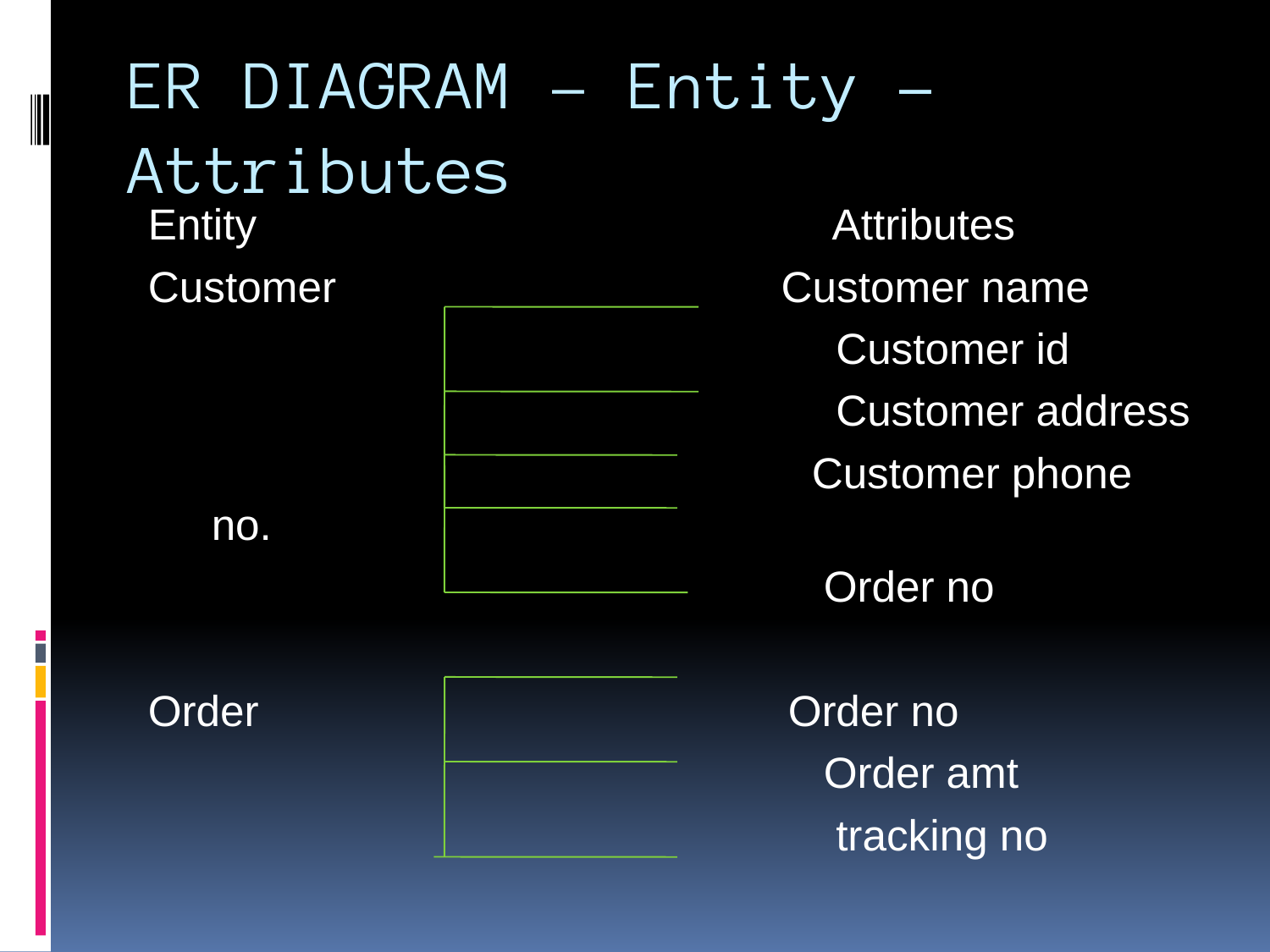

# ER DIAGRAM – Entity - Attributes
Entity                                                Attributes
Customer                                     Customer name
                                                         Customer id
                                                         Customer address
                                                       Customer phone no.
                                                        Order no

Order                                            Order no
                                                        Order amt
                                                         tracking no